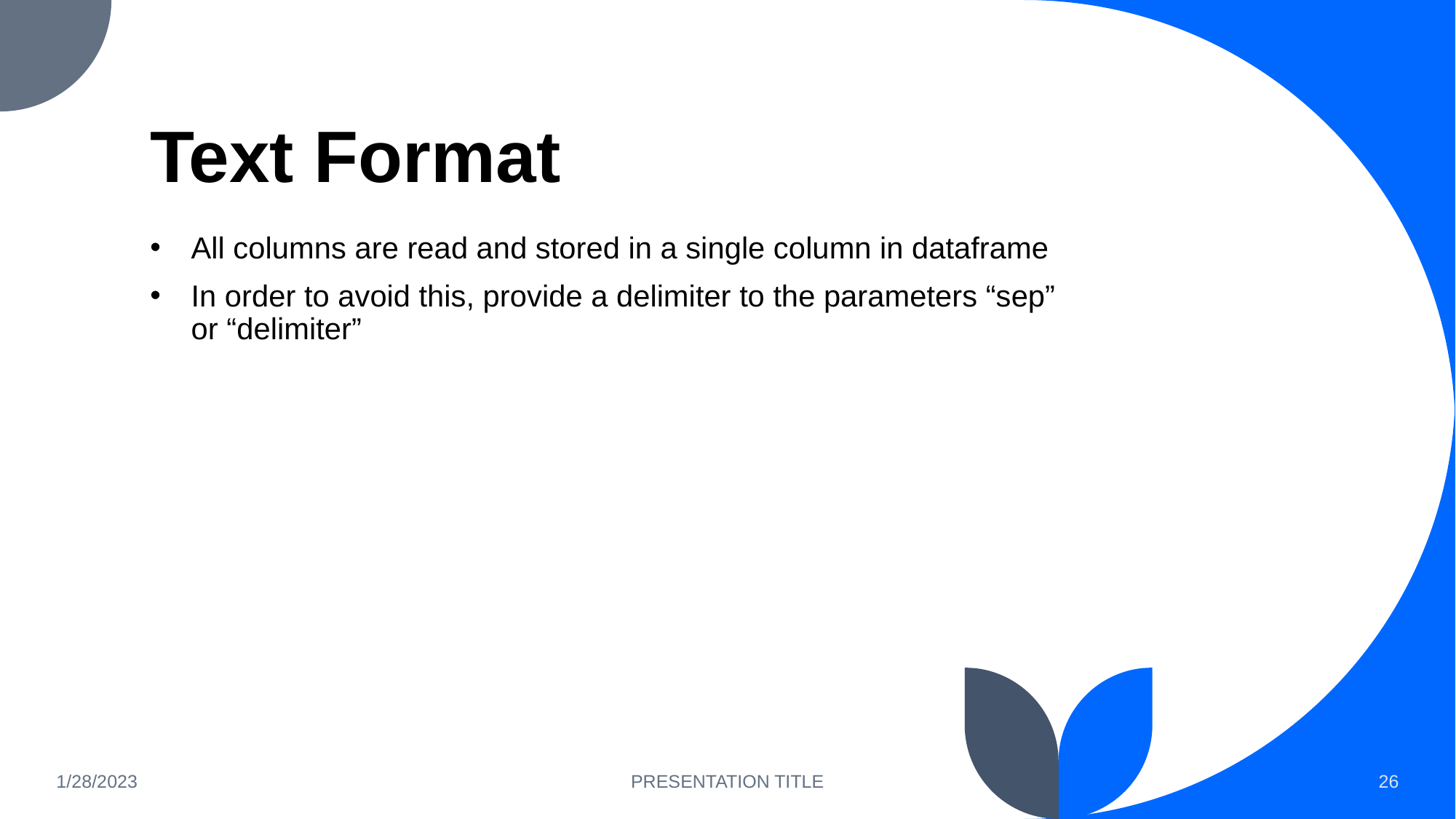

# Text Format
All columns are read and stored in a single column in dataframe
In order to avoid this, provide a delimiter to the parameters “sep” or “delimiter”

1/28/2023
PRESENTATION TITLE
26